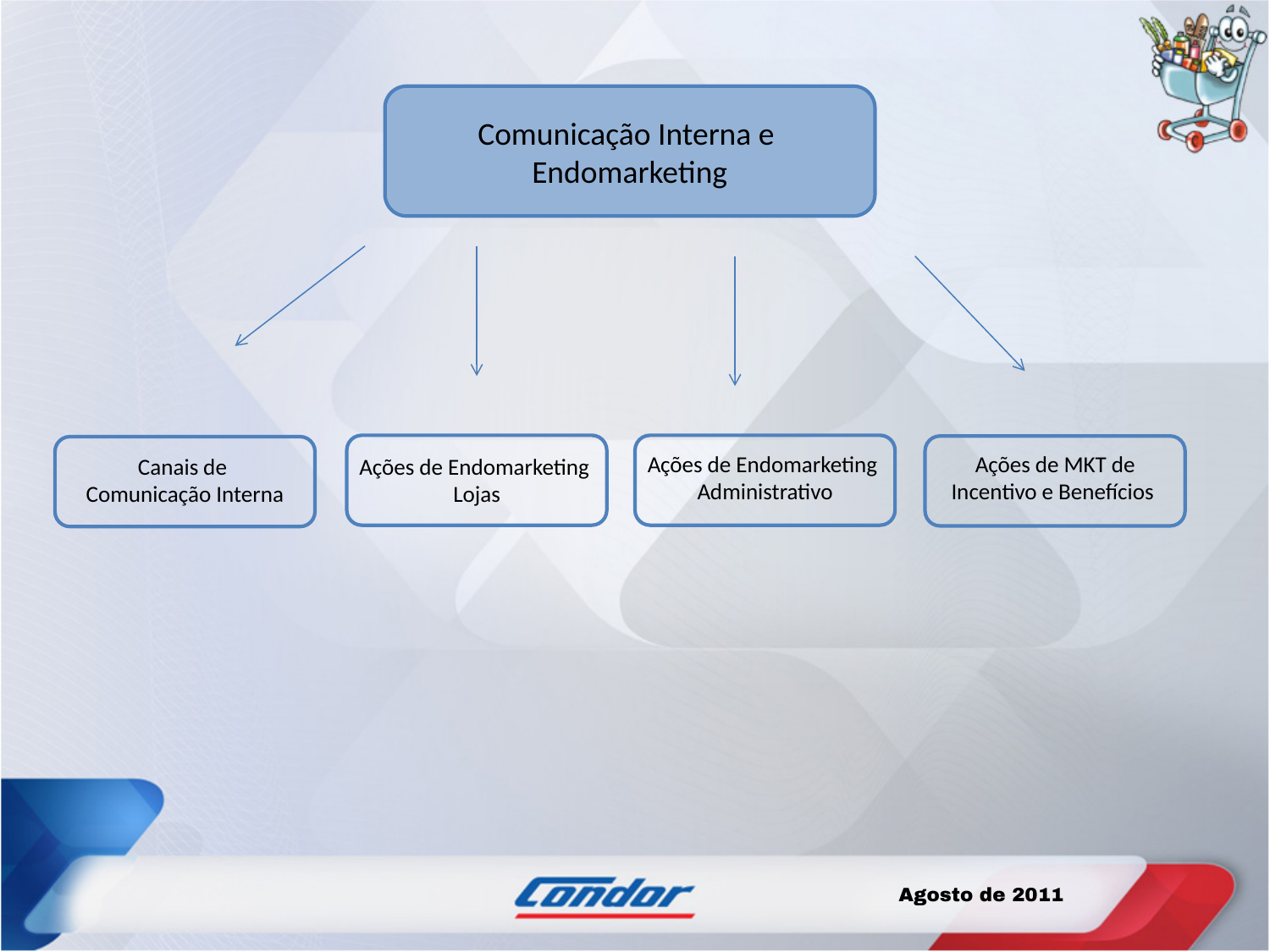

Comunicação Interna e
Endomarketing

Ações de MKT de Incentivo e Benefícios
Ações de Endomarketing
Administrativo
Canais de
Comunicação Interna
Ações de Endomarketing
Lojas
Agosto de 2011